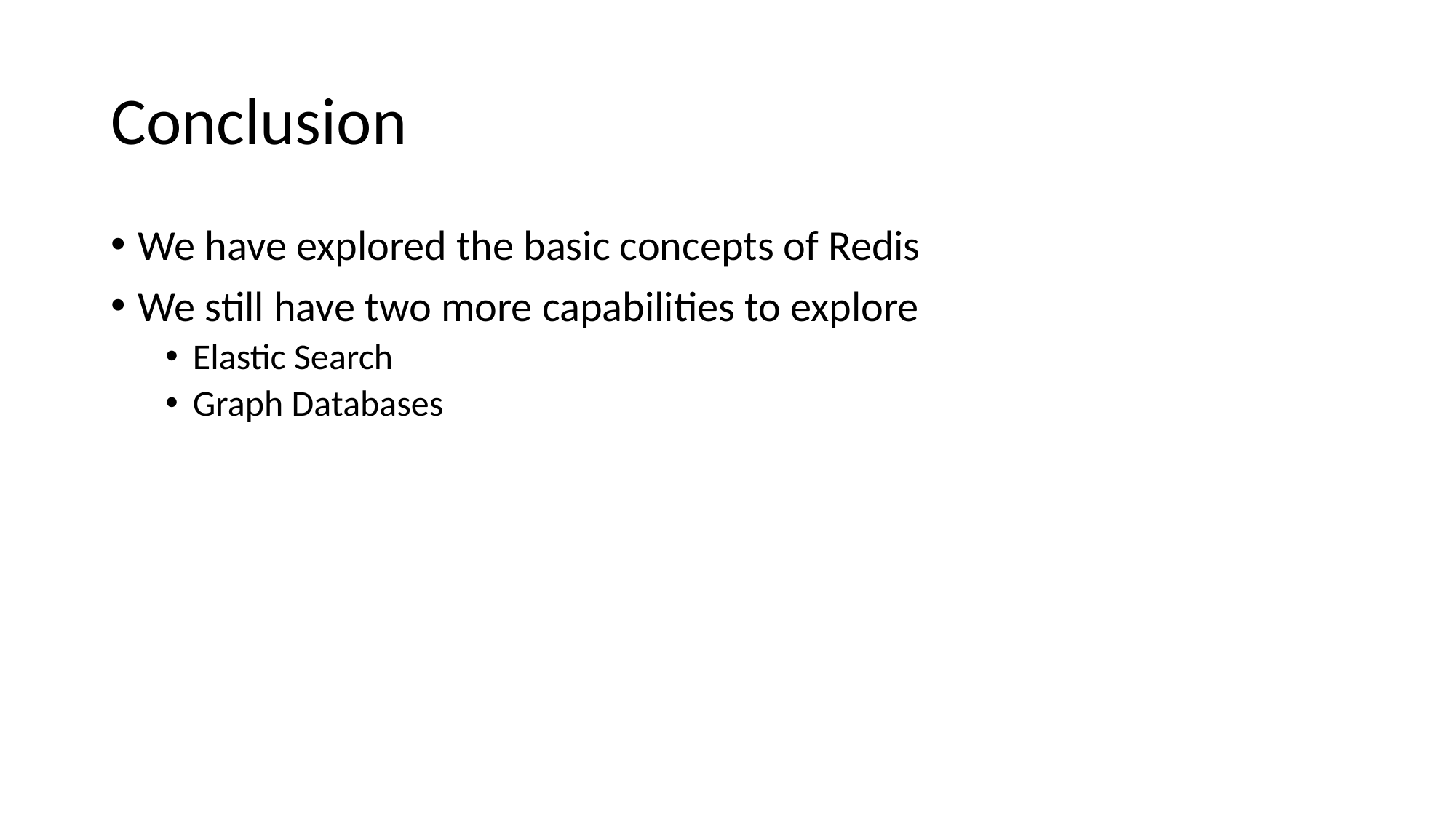

# Conclusion
We have explored the basic concepts of Redis
We still have two more capabilities to explore
Elastic Search
Graph Databases